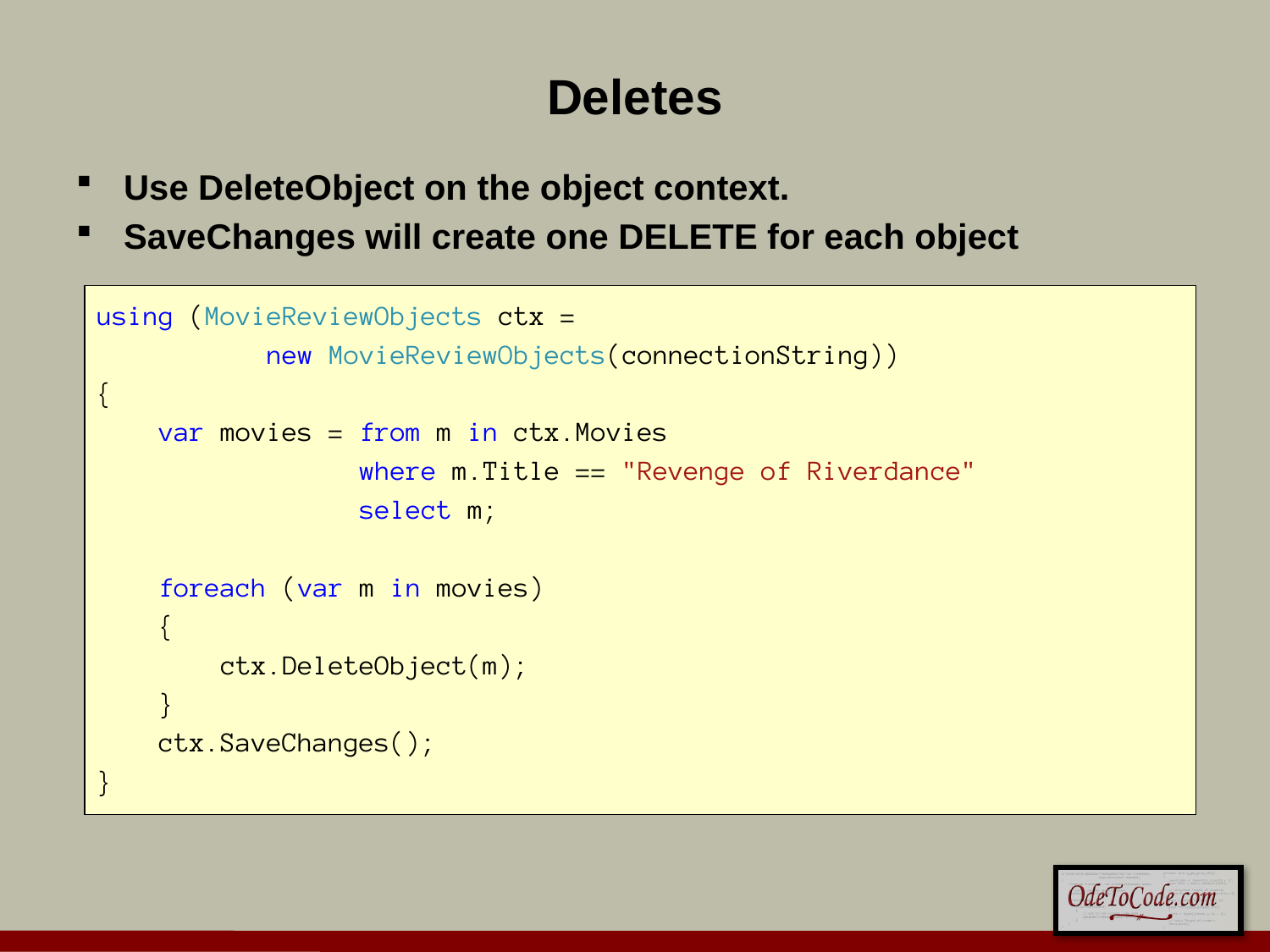

# Deletes
Use DeleteObject on the object context.
SaveChanges will create one DELETE for each object
using (MovieReviewObjects ctx =
           new MovieReviewObjects(connectionString))
{
    var movies = from m in ctx.Movies
                 where m.Title == "Revenge of Riverdance"
                 select m;

    foreach (var m in movies)
    {
        ctx.DeleteObject(m);
    }
    ctx.SaveChanges();
}